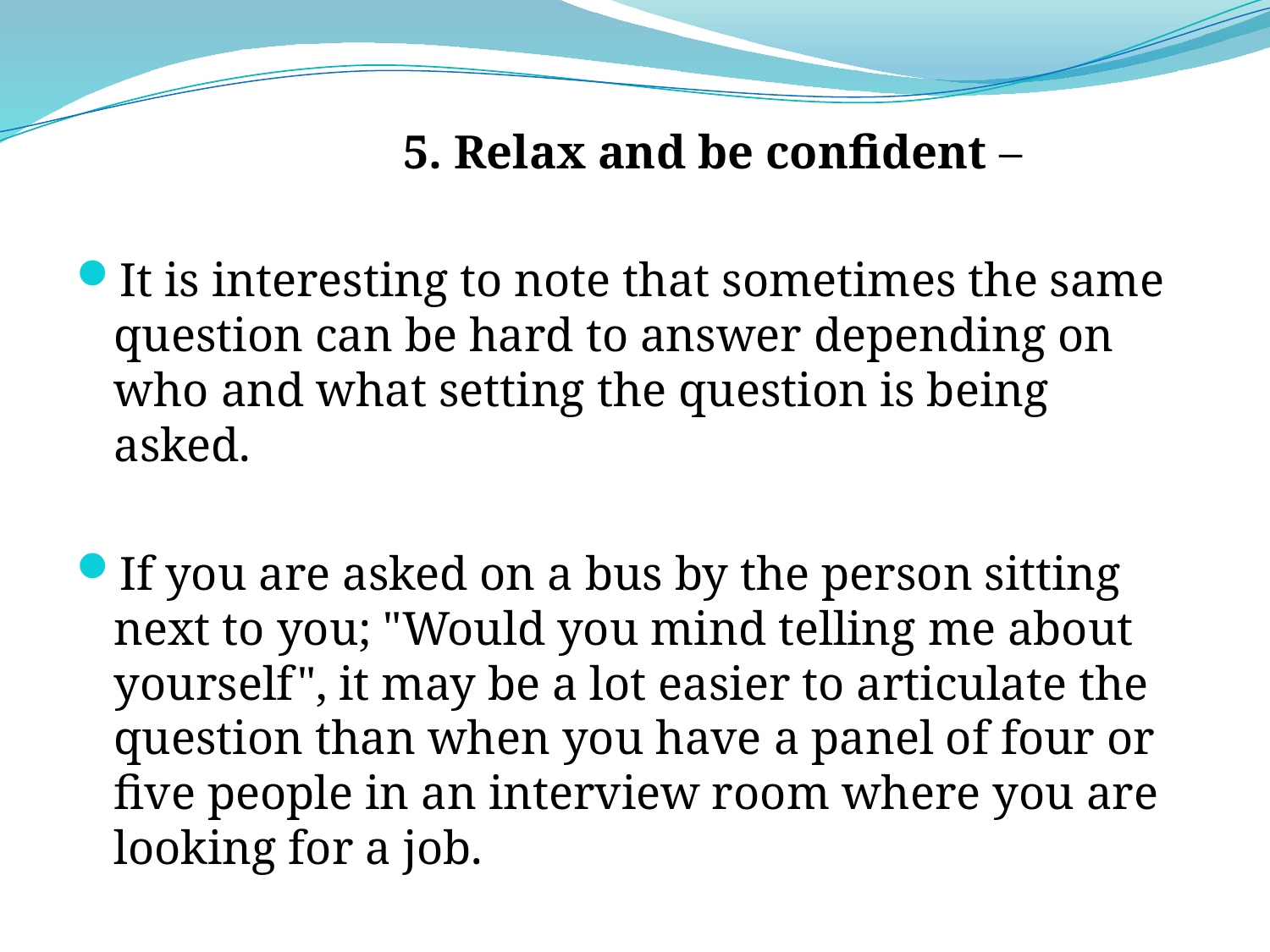

5. Relax and be confident –

It is interesting to note that sometimes the same question can be hard to answer depending on who and what setting the question is being asked.

If you are asked on a bus by the person sitting next to you; "Would you mind telling me about yourself", it may be a lot easier to articulate the question than when you have a panel of four or five people in an interview room where you are looking for a job.